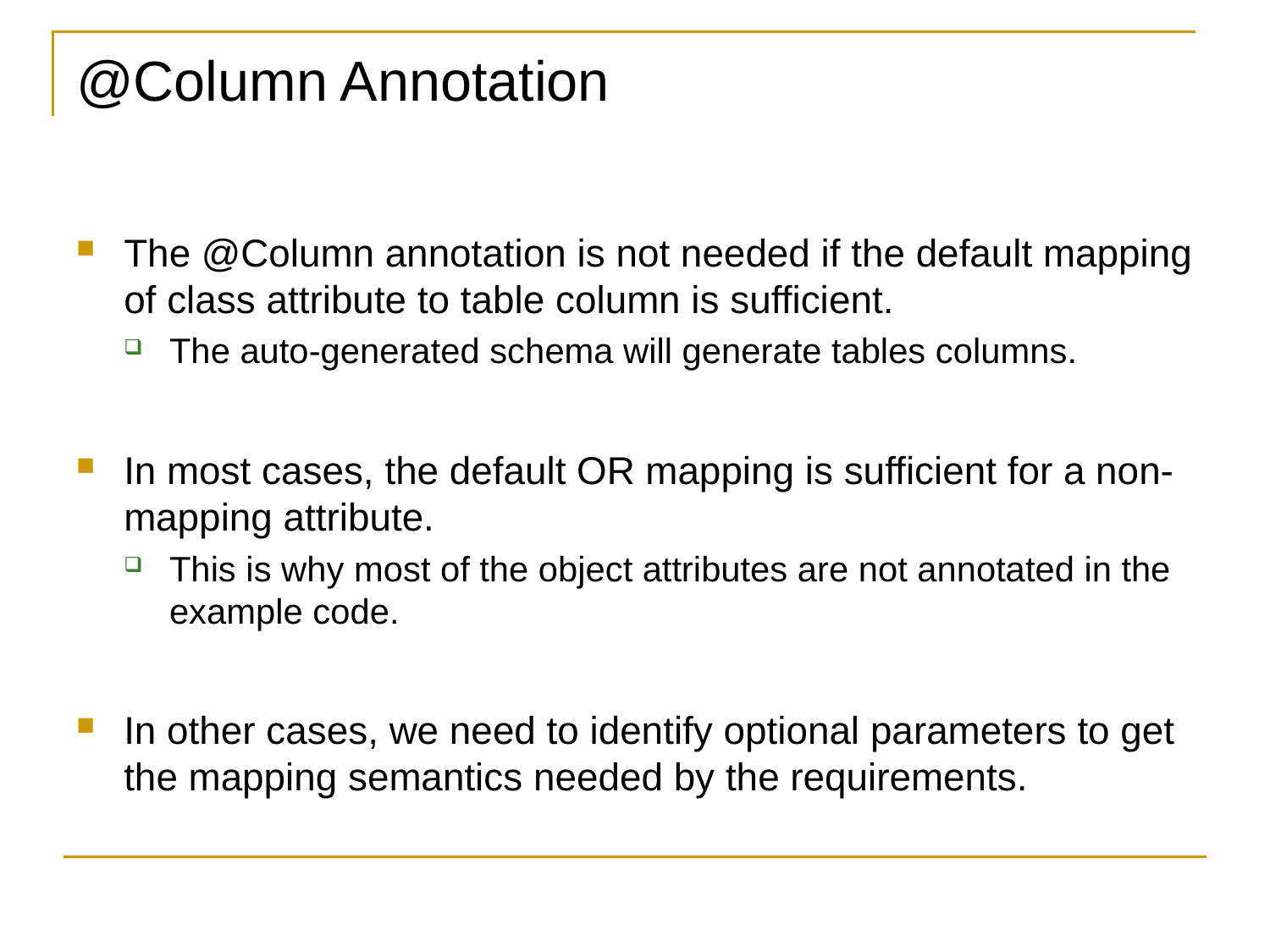

# @Column Annotation
The @Column annotation is not needed if the default mapping of class attribute to table column is sufficient.
The auto-generated schema will generate tables columns.

In most cases, the default OR mapping is sufficient for a non-mapping attribute.
This is why most of the object attributes are not annotated in the example code.

In other cases, we need to identify optional parameters to get the mapping semantics needed by the requirements.